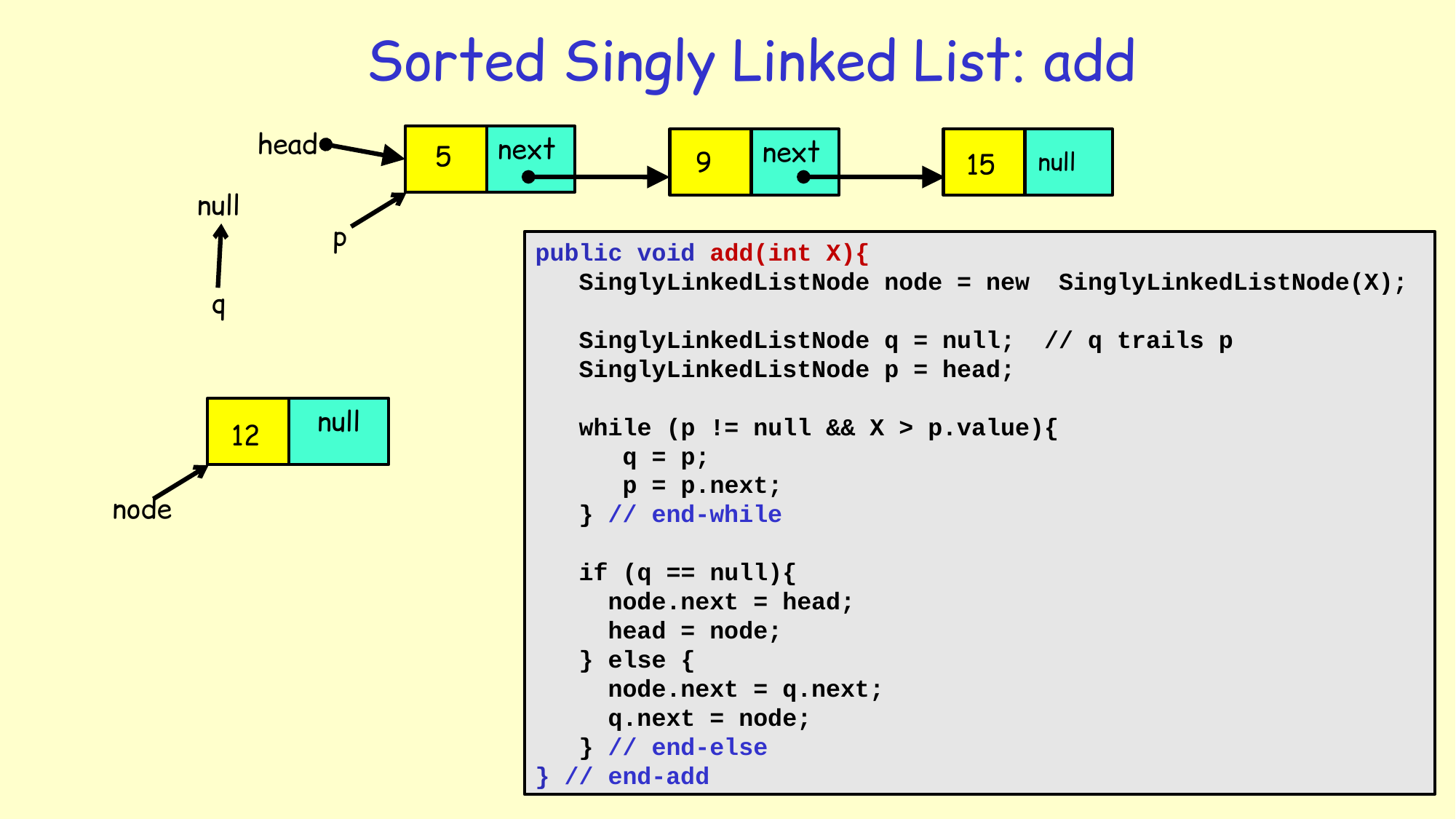

# Sorted Singly Linked List: add
head

next

next

5
9
15
null
null
p
public void add(int X){
   SinglyLinkedListNode node = new  SinglyLinkedListNode(X);

   SinglyLinkedListNode q = null;  // q trails p
   SinglyLinkedListNode p = head;

   while (p != null && X > p.value){
      q = p;
      p = p.next;
   } // end-while

   if (q == null){
     node.next = head;
     head = node;
   } else {
     node.next = q.next;
     q.next = node;
   } // end-else
} // end-add
q
null

12
node